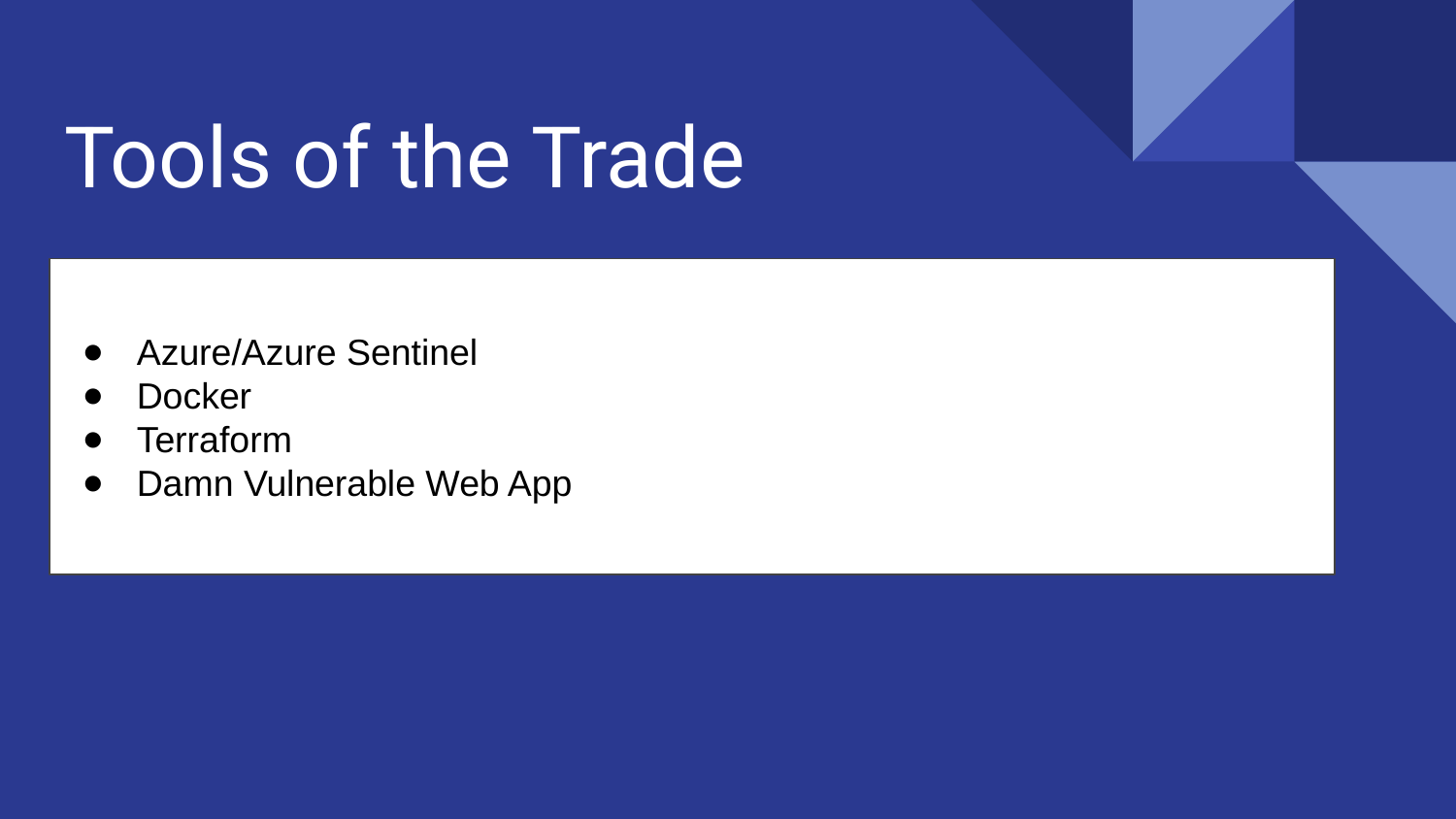

# Tools of the Trade
Azure/Azure Sentinel
Docker
Terraform
Damn Vulnerable Web App